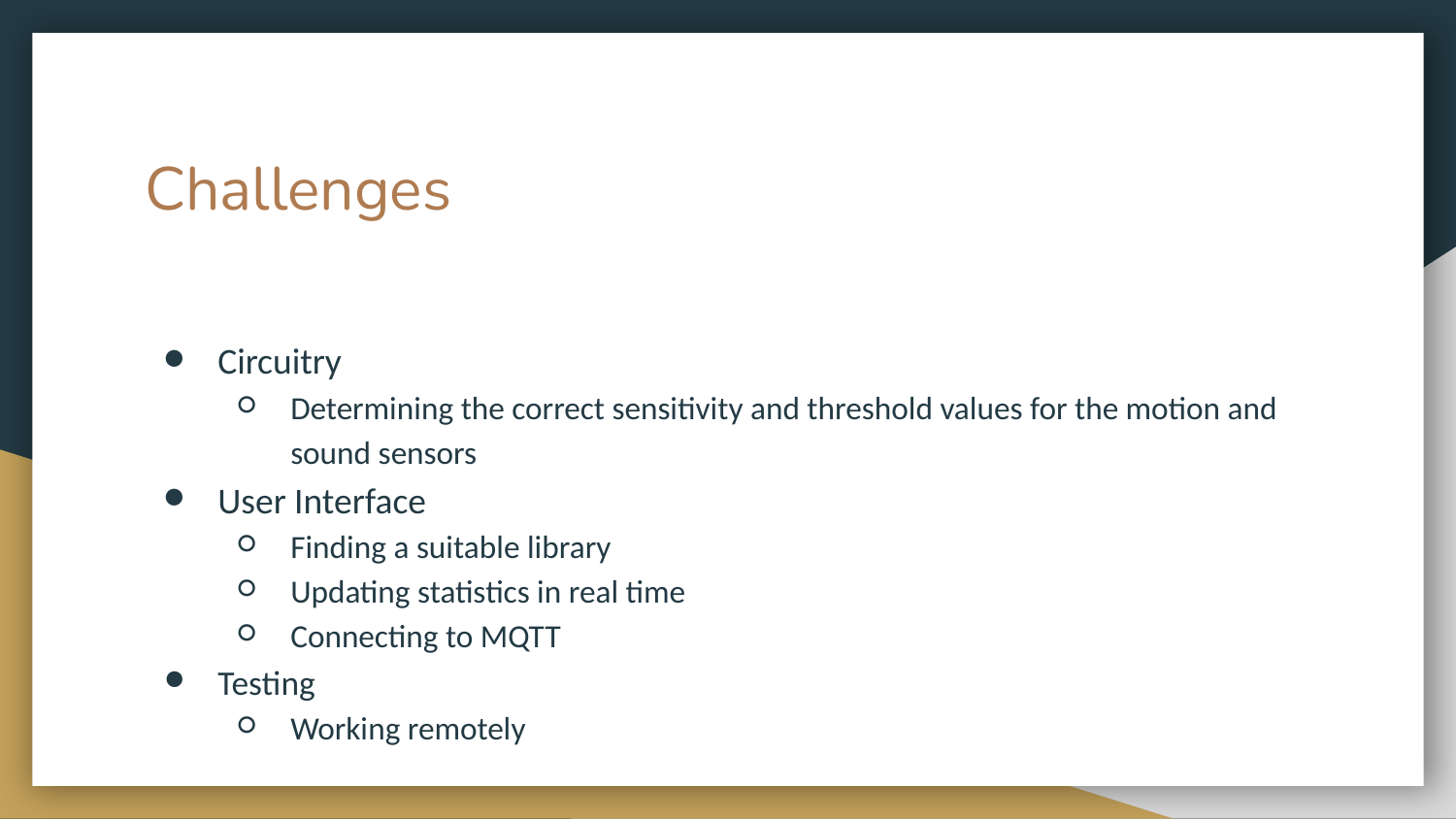

# Challenges
Circuitry
Determining the correct sensitivity and threshold values for the motion and sound sensors
User Interface
Finding a suitable library
Updating statistics in real time
Connecting to MQTT
Testing
Working remotely